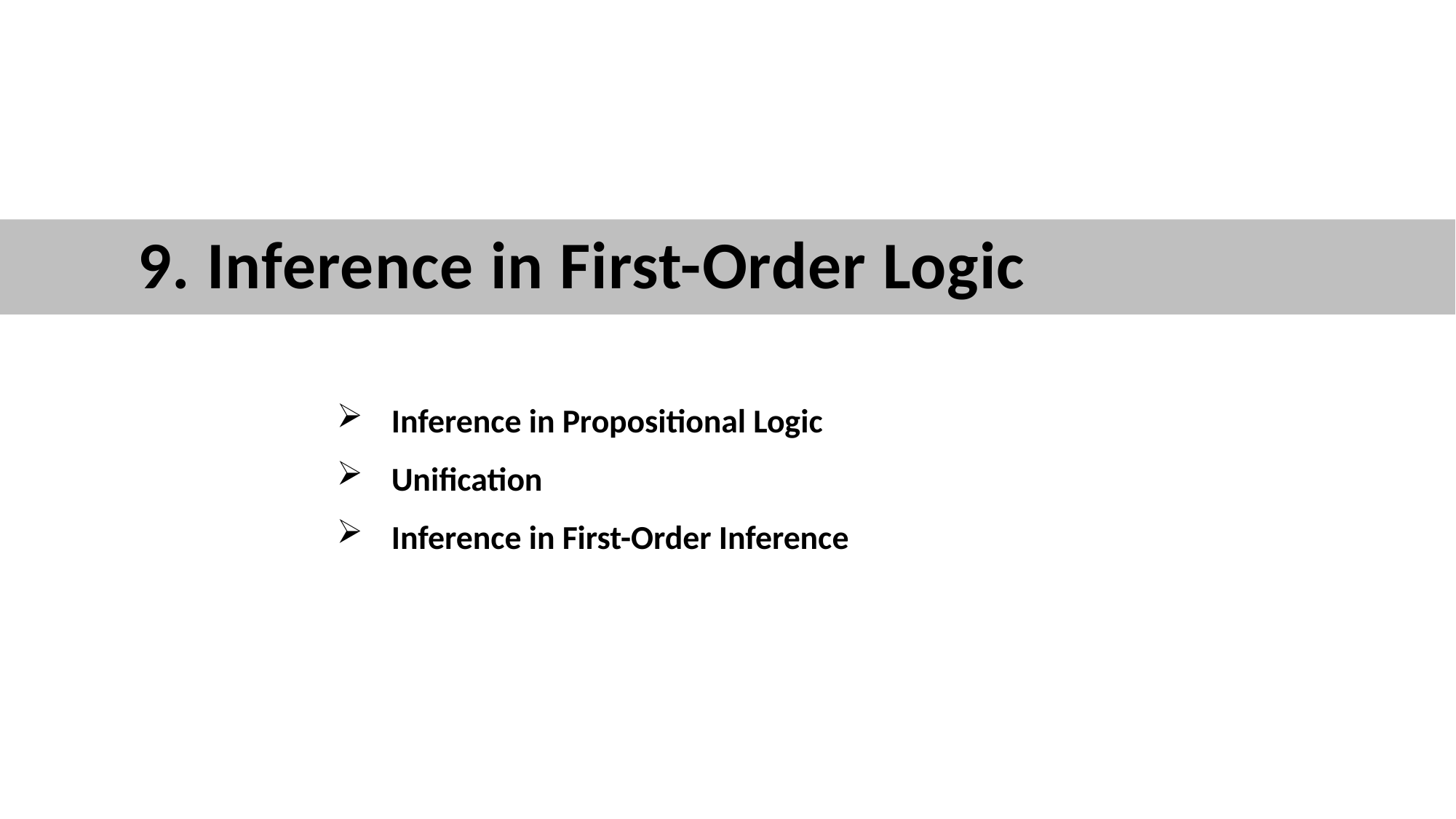

# 9. Inference in First-Order Logic
Inference in Propositional Logic
Unification
Inference in First-Order Inference
1